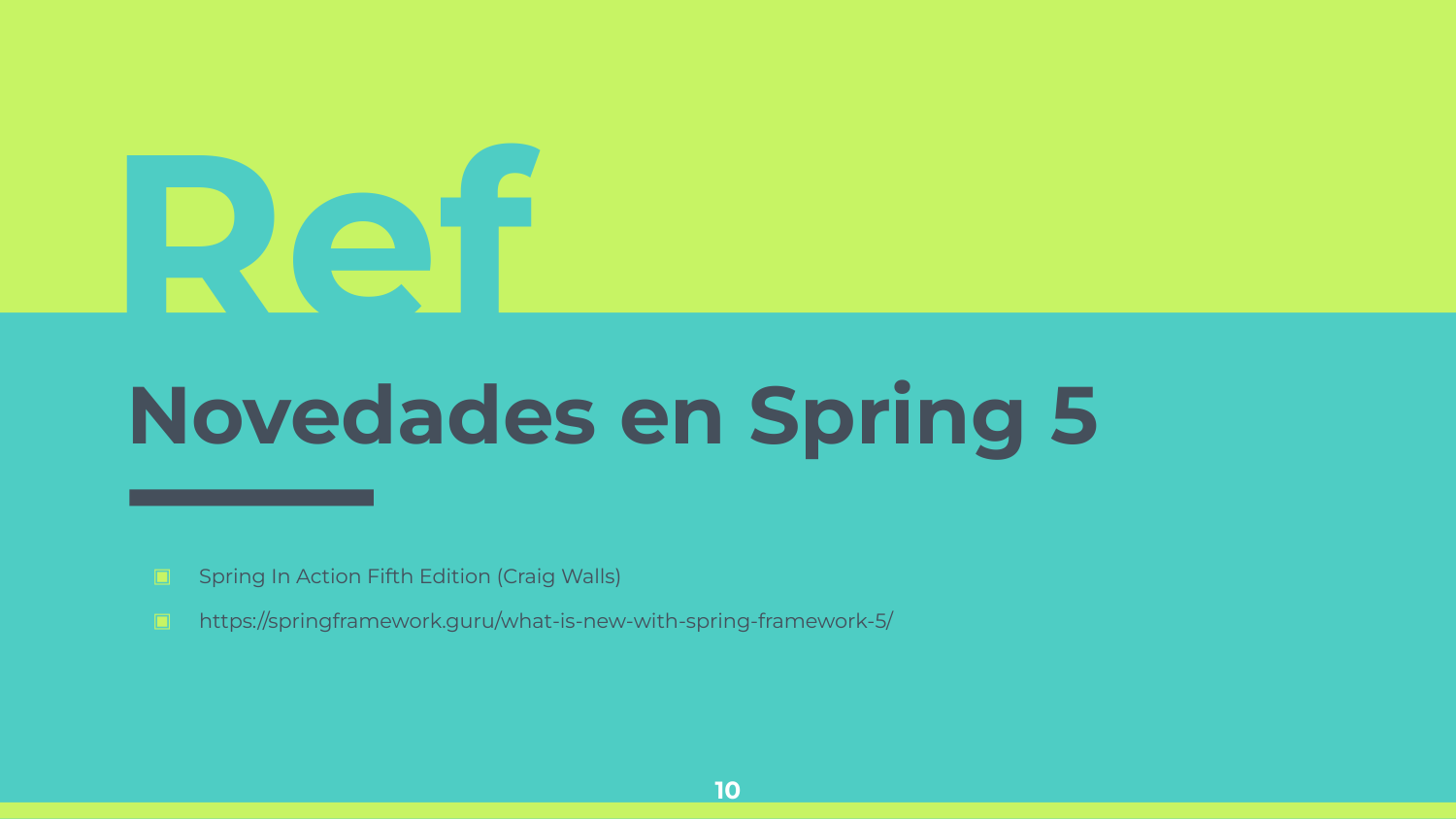

Ref
Novedades en Spring 5

Spring In Action Fifth Edition (Craig Walls)
https://springframework.guru/what-is-new-with-spring-framework-5/
10